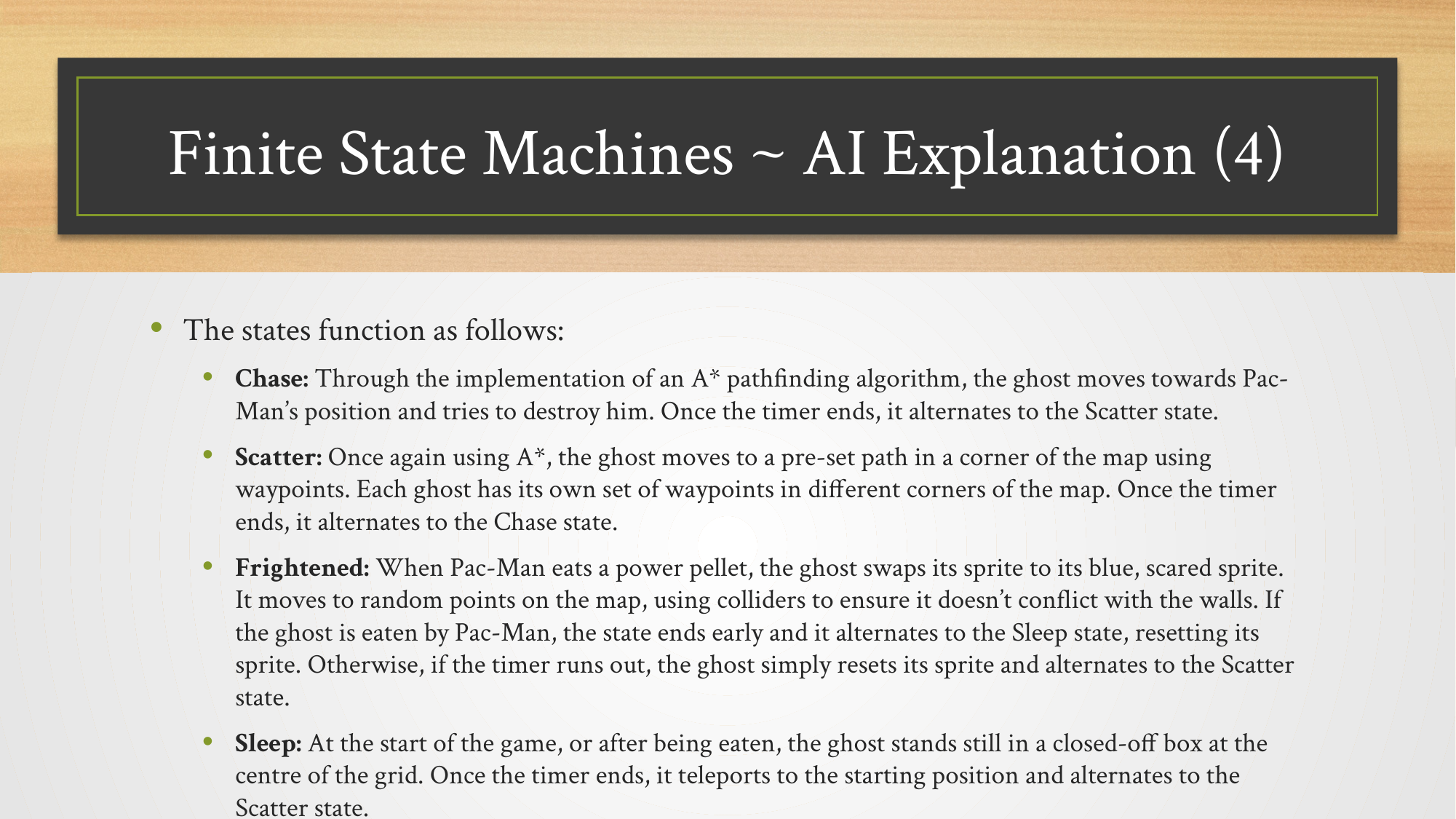

# Finite State Machines ~ AI Explanation (4)

The states function as follows:
Chase: Through the implementation of an A* pathfinding algorithm, the ghost moves towards Pac-Man’s position and tries to destroy him. Once the timer ends, it alternates to the Scatter state.
Scatter: Once again using A*, the ghost moves to a pre-set path in a corner of the map using waypoints. Each ghost has its own set of waypoints in different corners of the map. Once the timer ends, it alternates to the Chase state.
Frightened: When Pac-Man eats a power pellet, the ghost swaps its sprite to its blue, scared sprite. It moves to random points on the map, using colliders to ensure it doesn’t conflict with the walls. If the ghost is eaten by Pac-Man, the state ends early and it alternates to the Sleep state, resetting its sprite. Otherwise, if the timer runs out, the ghost simply resets its sprite and alternates to the Scatter state.
Sleep: At the start of the game, or after being eaten, the ghost stands still in a closed-off box at the centre of the grid. Once the timer ends, it teleports to the starting position and alternates to the Scatter state.